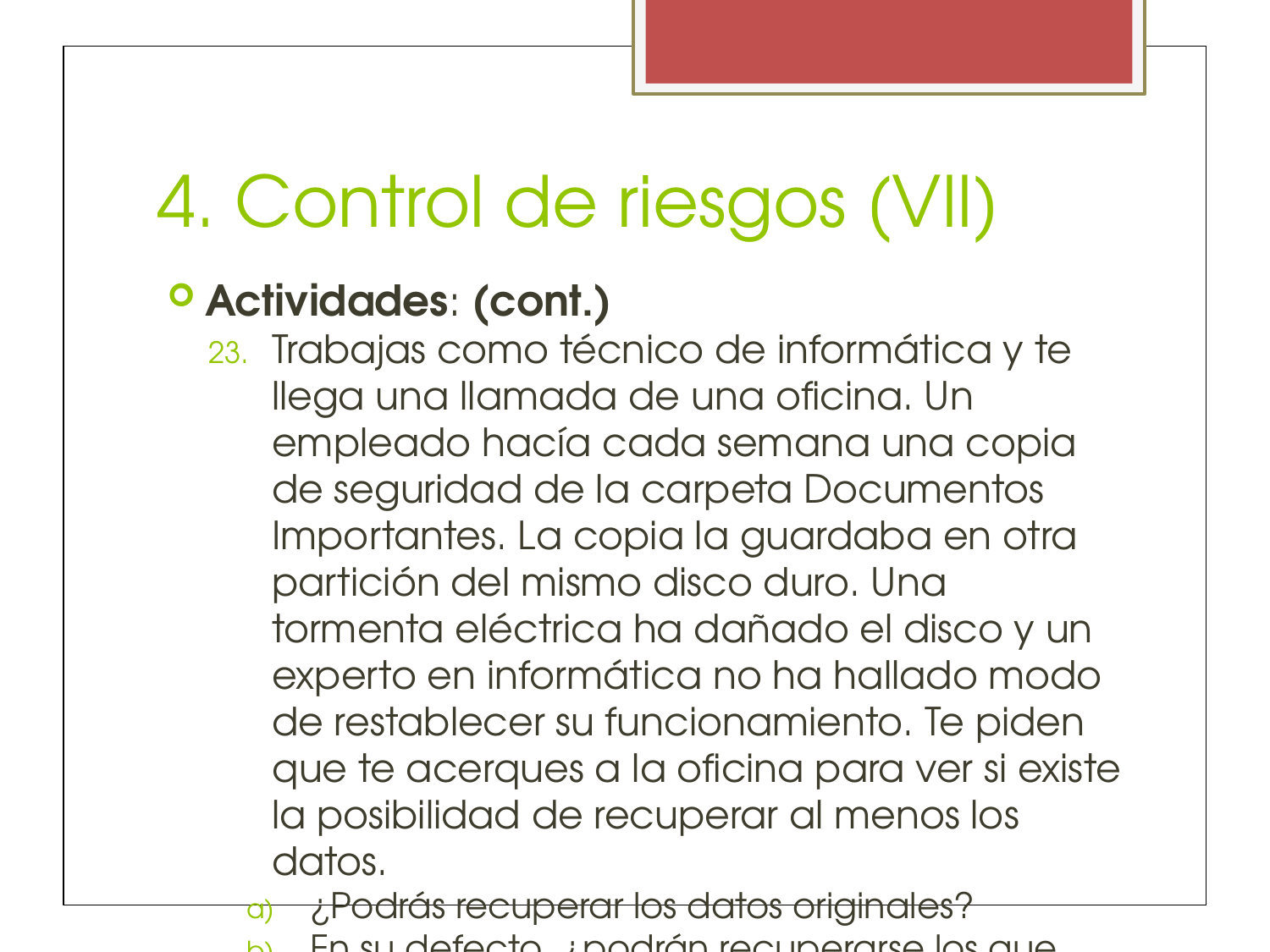

4. Control de riesgos (VII)
Actividades: (cont.)
Trabajas como técnico de informática y te llega una llamada de una oficina. Un empleado hacía cada semana una copia de seguridad de la carpeta Documentos Importantes. La copia la guardaba en otra partición del mismo disco duro. Una tormenta eléctrica ha dañado el disco y un experto en informática no ha hallado modo de restablecer su funcionamiento. Te piden que te acerques a la oficina para ver si existe la posibilidad de recuperar al menos los datos.
¿Podrás recuperar los datos originales?
En su defecto, ¿podrán recuperarse los que hay en la copia de seguridad?
A tu juicio, el empleado ha cometido alguna imprudencia con la copia de seguridad?